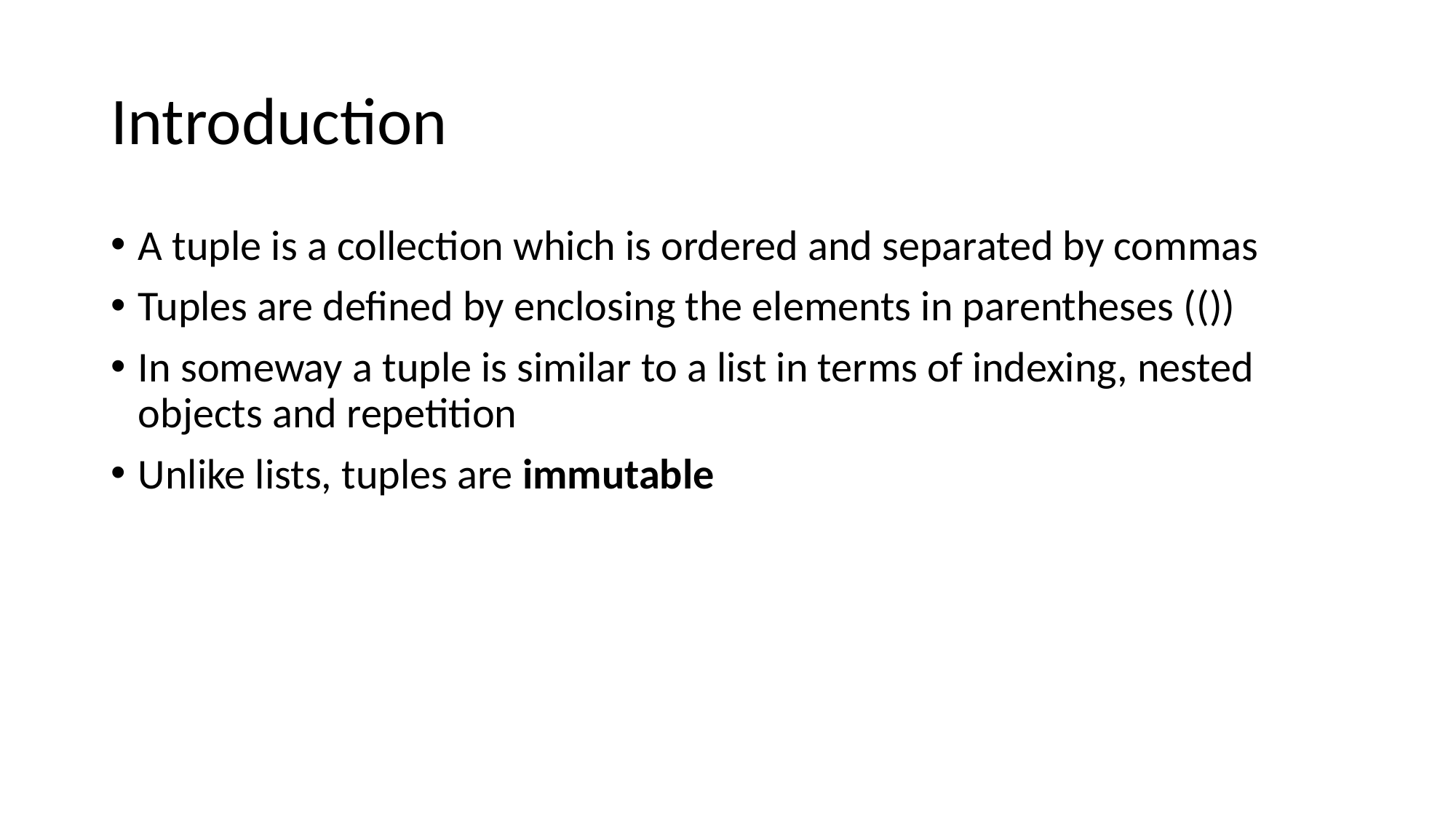

# Introduction
A tuple is a collection which is ordered and separated by commas
Tuples are defined by enclosing the elements in parentheses (())
In someway a tuple is similar to a list in terms of indexing, nested objects and repetition
Unlike lists, tuples are immutable